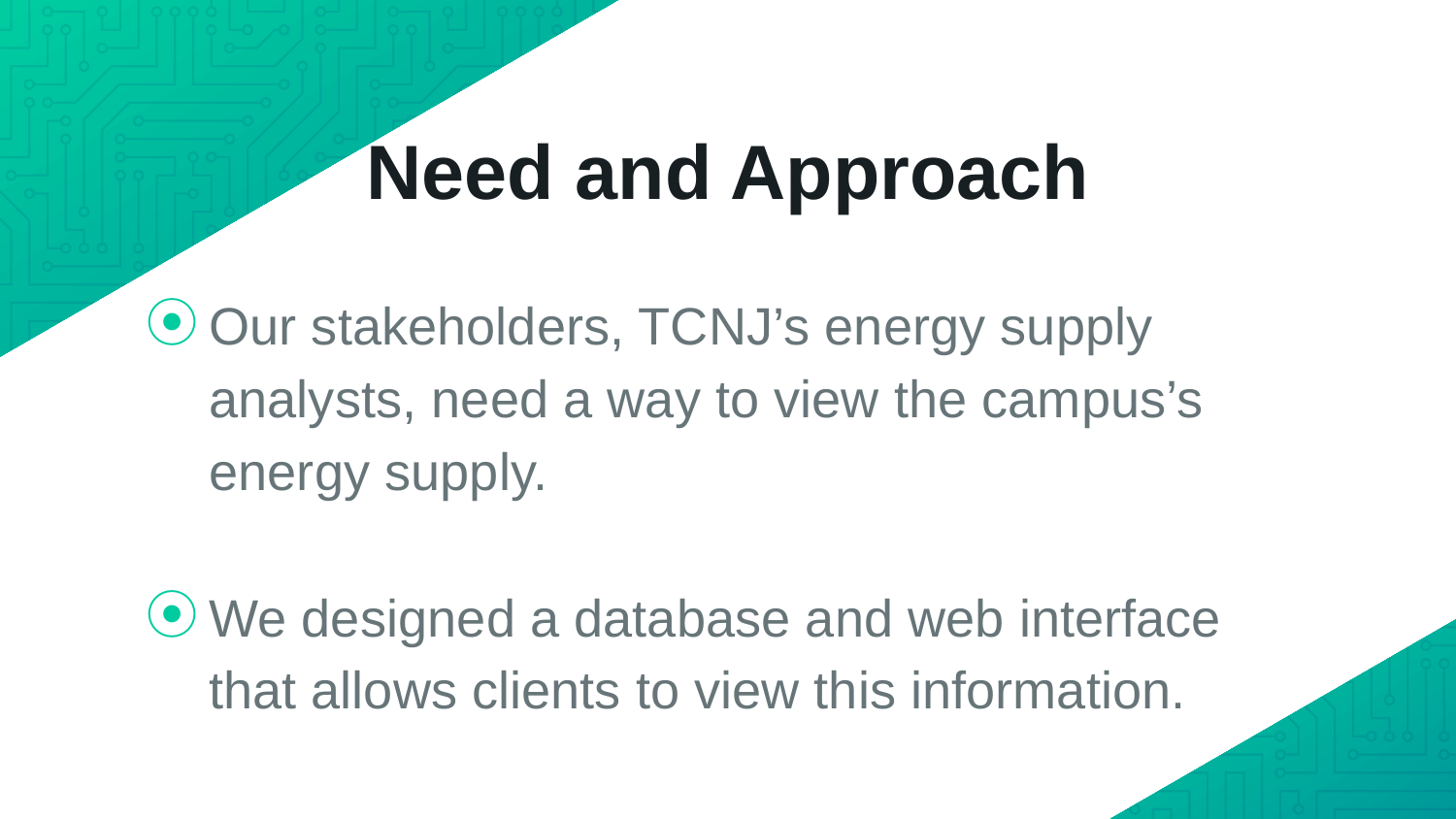

# Need and Approach
Our stakeholders, TCNJ’s energy supply analysts, need a way to view the campus’s energy supply.

We designed a database and web interface that allows clients to view this information.